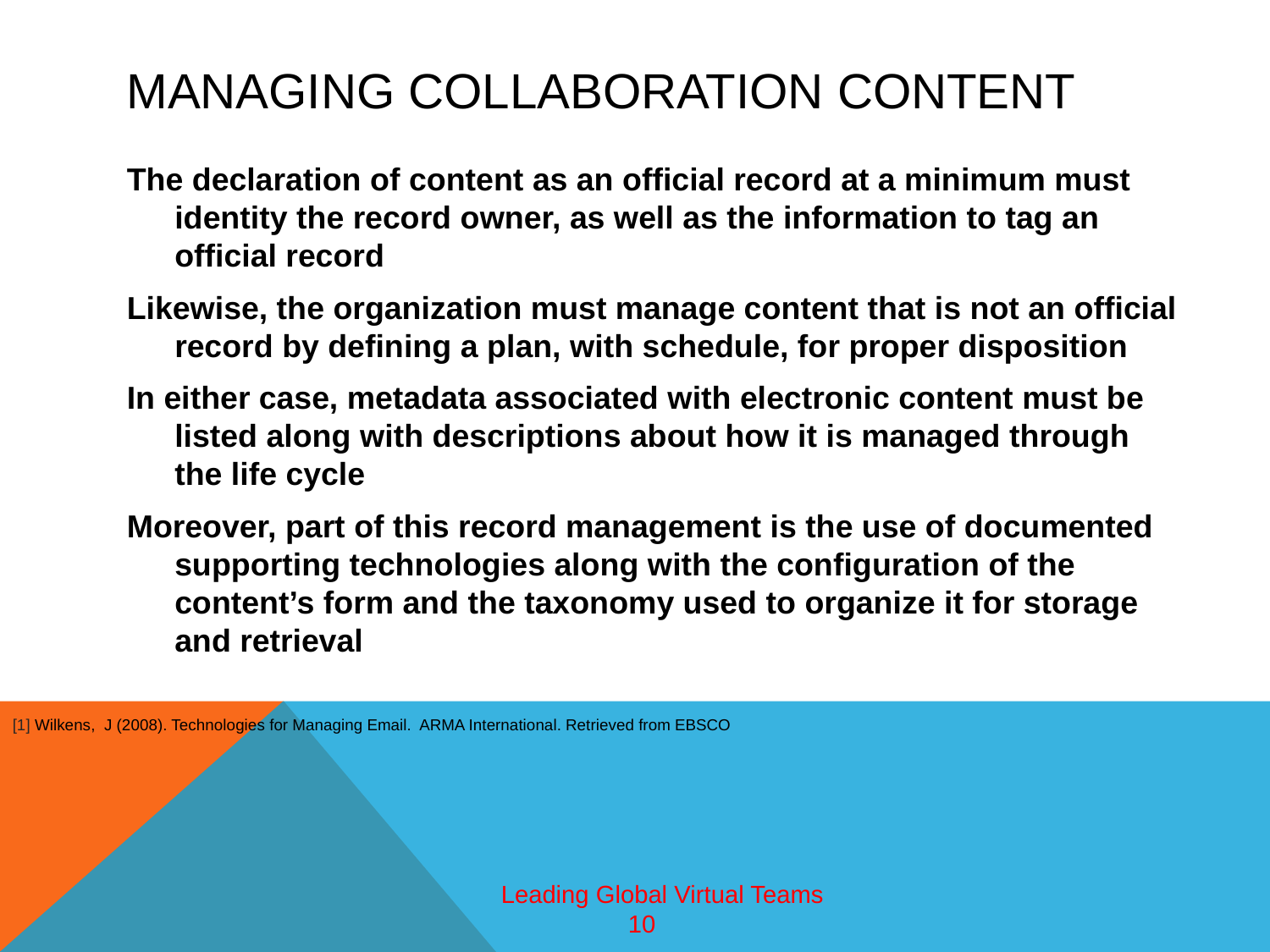

# Managing collaboration content
The declaration of content as an official record at a minimum must identity the record owner, as well as the information to tag an official record
Likewise, the organization must manage content that is not an official record by defining a plan, with schedule, for proper disposition
In either case, metadata associated with electronic content must be listed along with descriptions about how it is managed through the life cycle
Moreover, part of this record management is the use of documented supporting technologies along with the configuration of the content’s form and the taxonomy used to organize it for storage and retrieval

[1] Wilkens,  J (2008). Technologies for Managing Email.  ARMA International. Retrieved from EBSCO